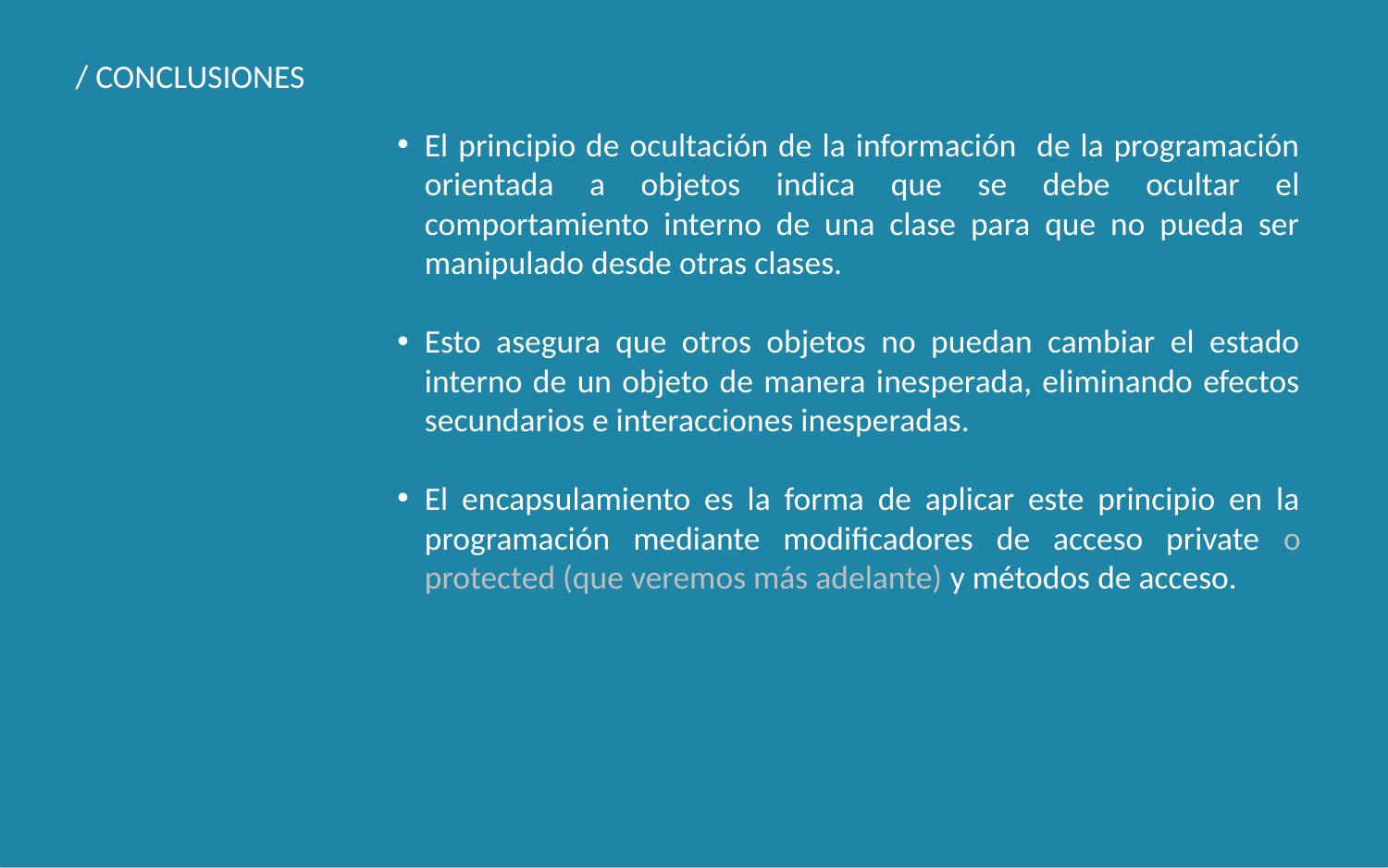

/ CONCLUSIONES
El principio de ocultación de la información  de la programación orientada a objetos indica que se debe ocultar el comportamiento interno de una clase para que no pueda ser manipulado desde otras clases.

Esto asegura que otros objetos no puedan cambiar el estado interno de un objeto de manera inesperada, eliminando efectos secundarios e interacciones inesperadas.

El encapsulamiento es la forma de aplicar este principio en la programación mediante modificadores de acceso private o protected (que veremos más adelante) y métodos de acceso.